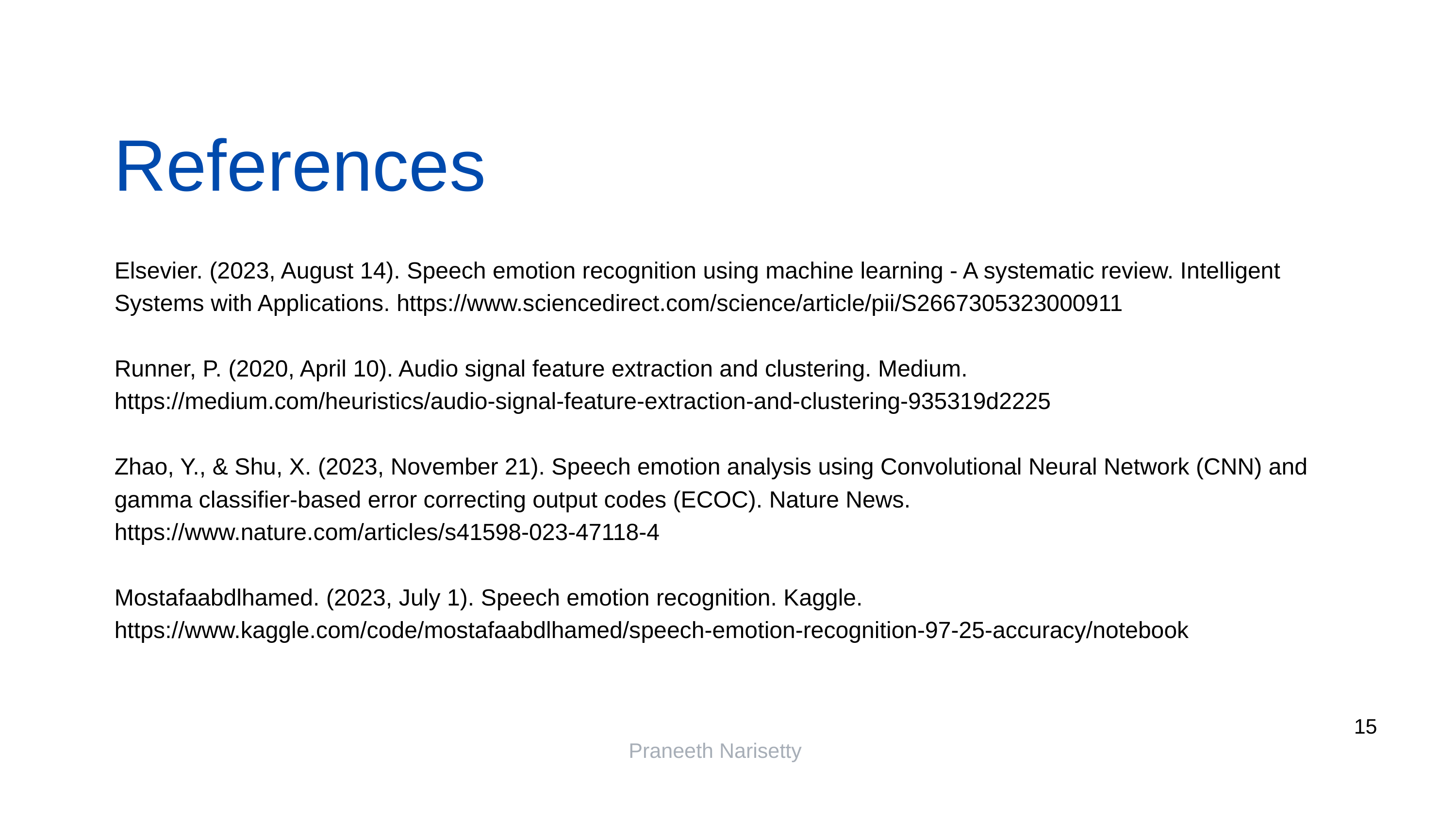

References

Elsevier. (2023, August 14). Speech emotion recognition using machine learning - A systematic review. Intelligent Systems with Applications. https://www.sciencedirect.com/science/article/pii/S2667305323000911

Runner, P. (2020, April 10). Audio signal feature extraction and clustering. Medium. https://medium.com/heuristics/audio-signal-feature-extraction-and-clustering-935319d2225

Zhao, Y., & Shu, X. (2023, November 21). Speech emotion analysis using Convolutional Neural Network (CNN) and gamma classifier-based error correcting output codes (ECOC). Nature News. https://www.nature.com/articles/s41598-023-47118-4

Mostafaabdlhamed. (2023, July 1). Speech emotion recognition. Kaggle. https://www.kaggle.com/code/mostafaabdlhamed/speech-emotion-recognition-97-25-accuracy/notebook

15
Praneeth Narisetty